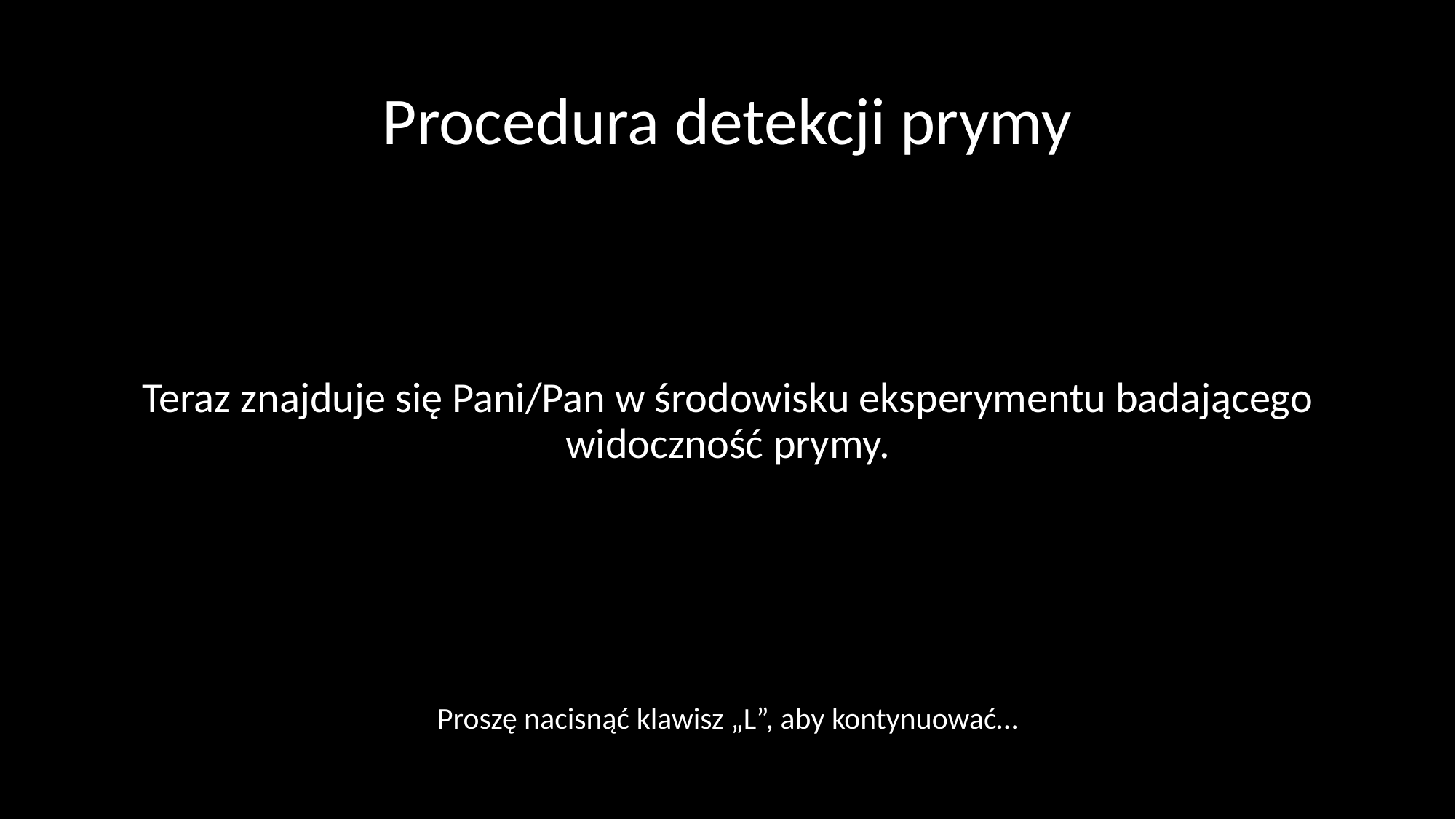

# Procedura detekcji prymy
Teraz znajduje się Pani/Pan w środowisku eksperymentu badającego widoczność prymy.
Proszę nacisnąć klawisz „L”, aby kontynuować…